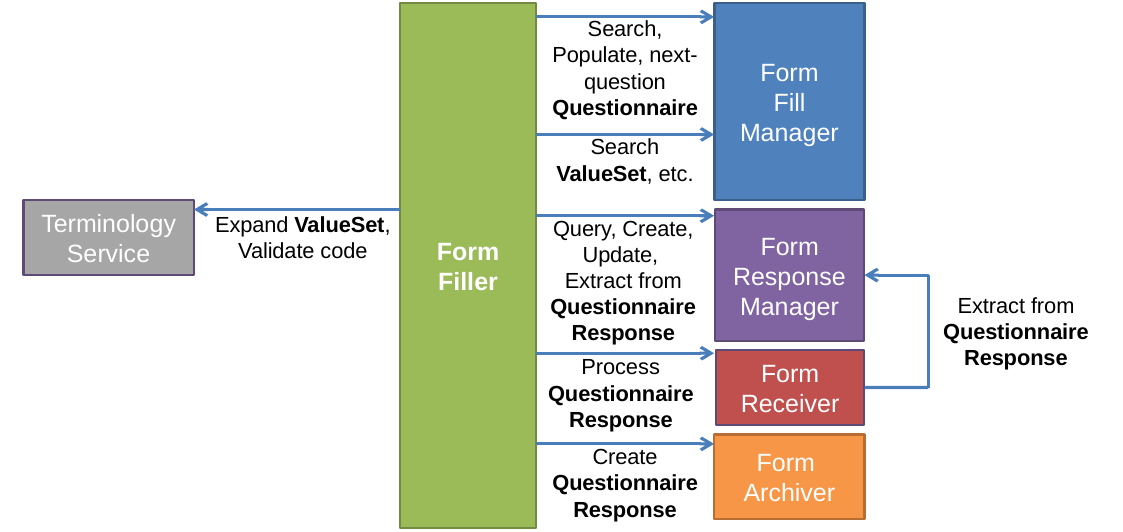

Form Filler
Form
Fill Manager
Search, Populate, next-question
Questionnaire
Search
ValueSet, etc.
Expand ValueSet,
Validate code
Terminology Service
Form Response Manager
Query, Create, Update,
Extract from
QuestionnaireResponse
Extract from
QuestionnaireResponse
Process
QuestionnaireResponse
Form Receiver
Form  Archiver
Create
QuestionnaireResponse